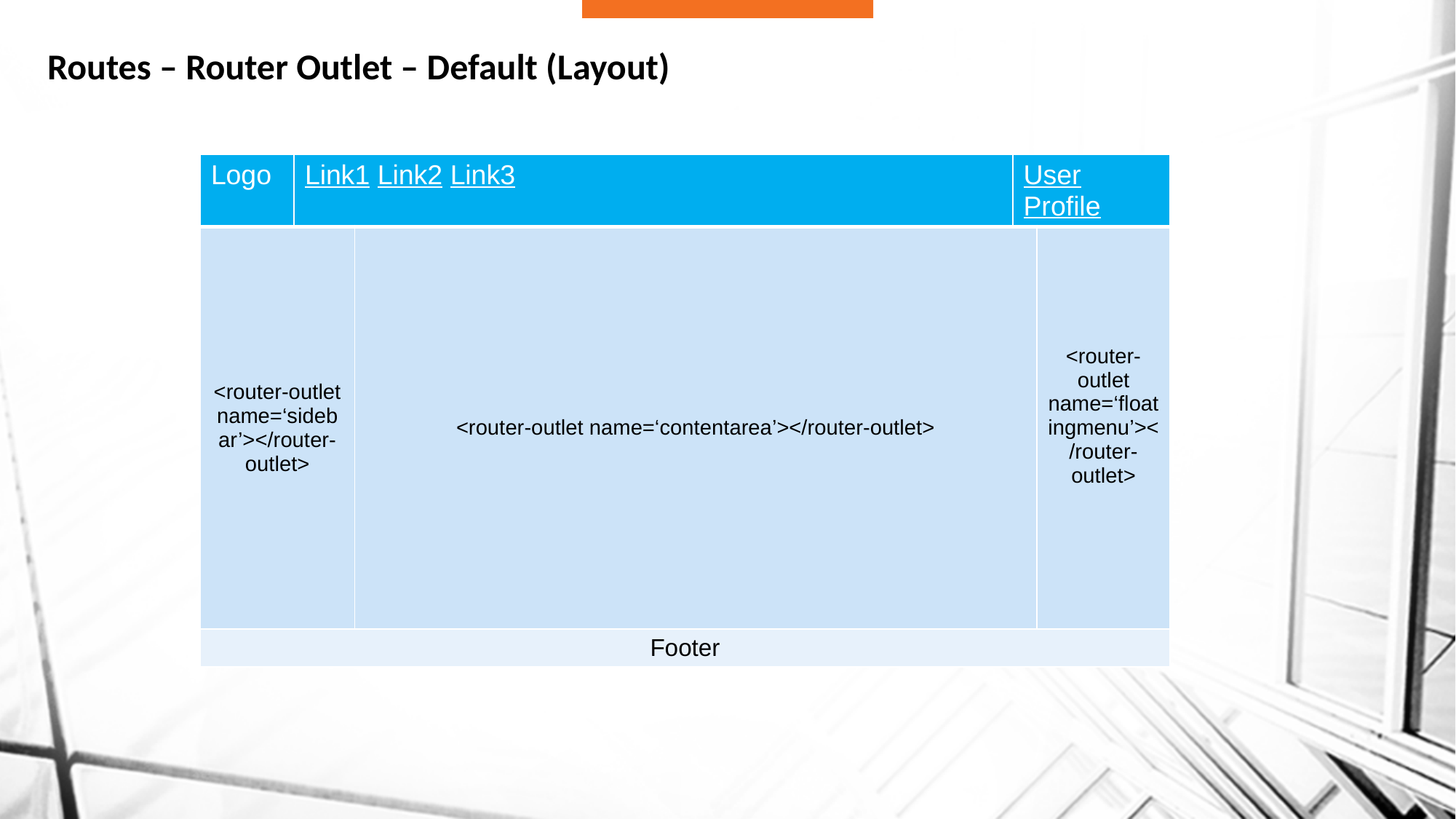

# Routes – Router Outlet – Default (Layout)
| Logo | Link1 Link2 Link3 |  | User Profile |  |
| --- | --- | --- | --- | --- |
| <router-outlet name=‘sidebar’></router-outlet> |  | <router-outlet name=‘contentarea’></router-outlet> |  | <router-outlet name=‘floatingmenu’></router-outlet> |
| Footer |  |  |  |  |